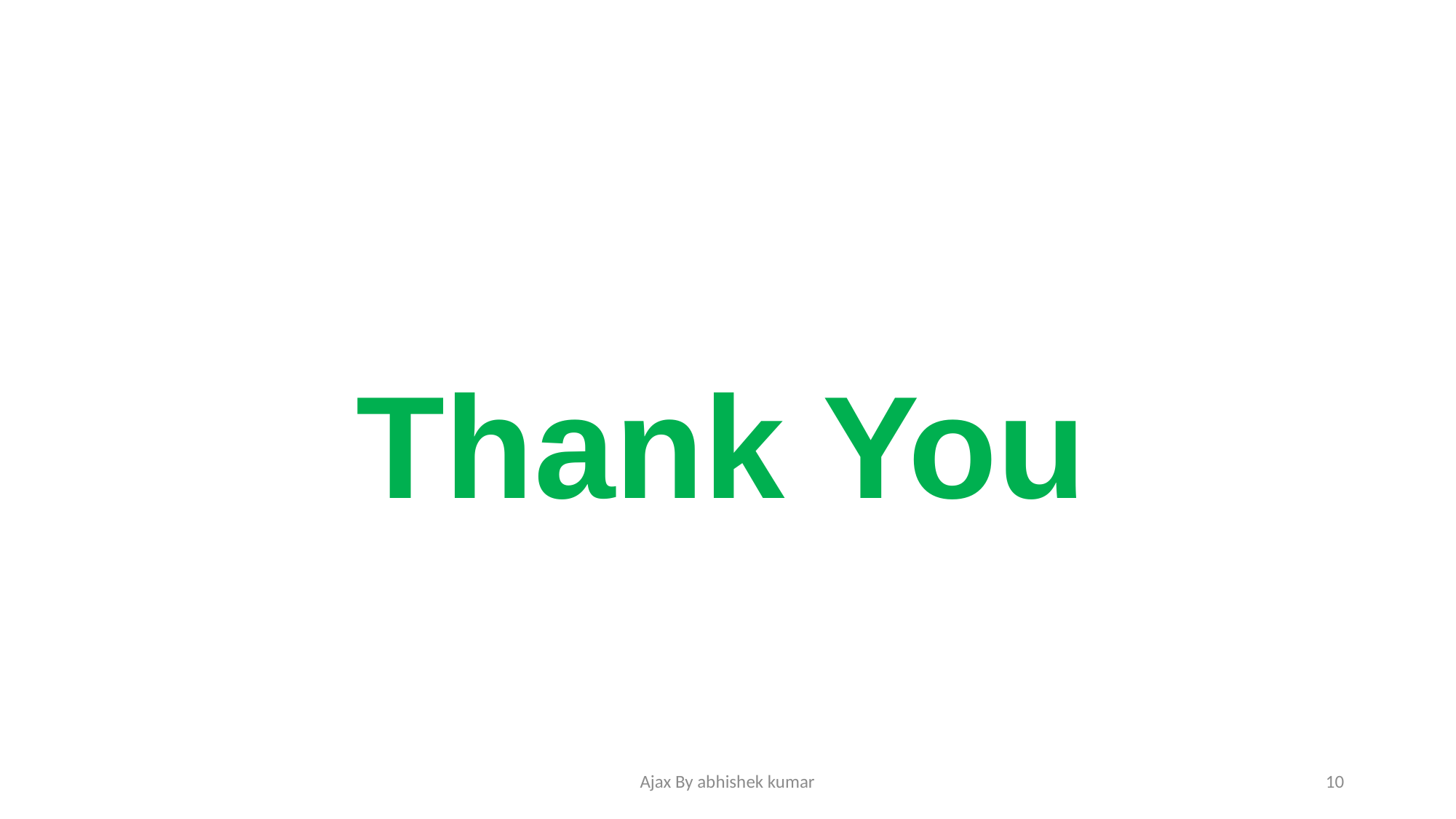

Thank You
Ajax By abhishek kumar
10